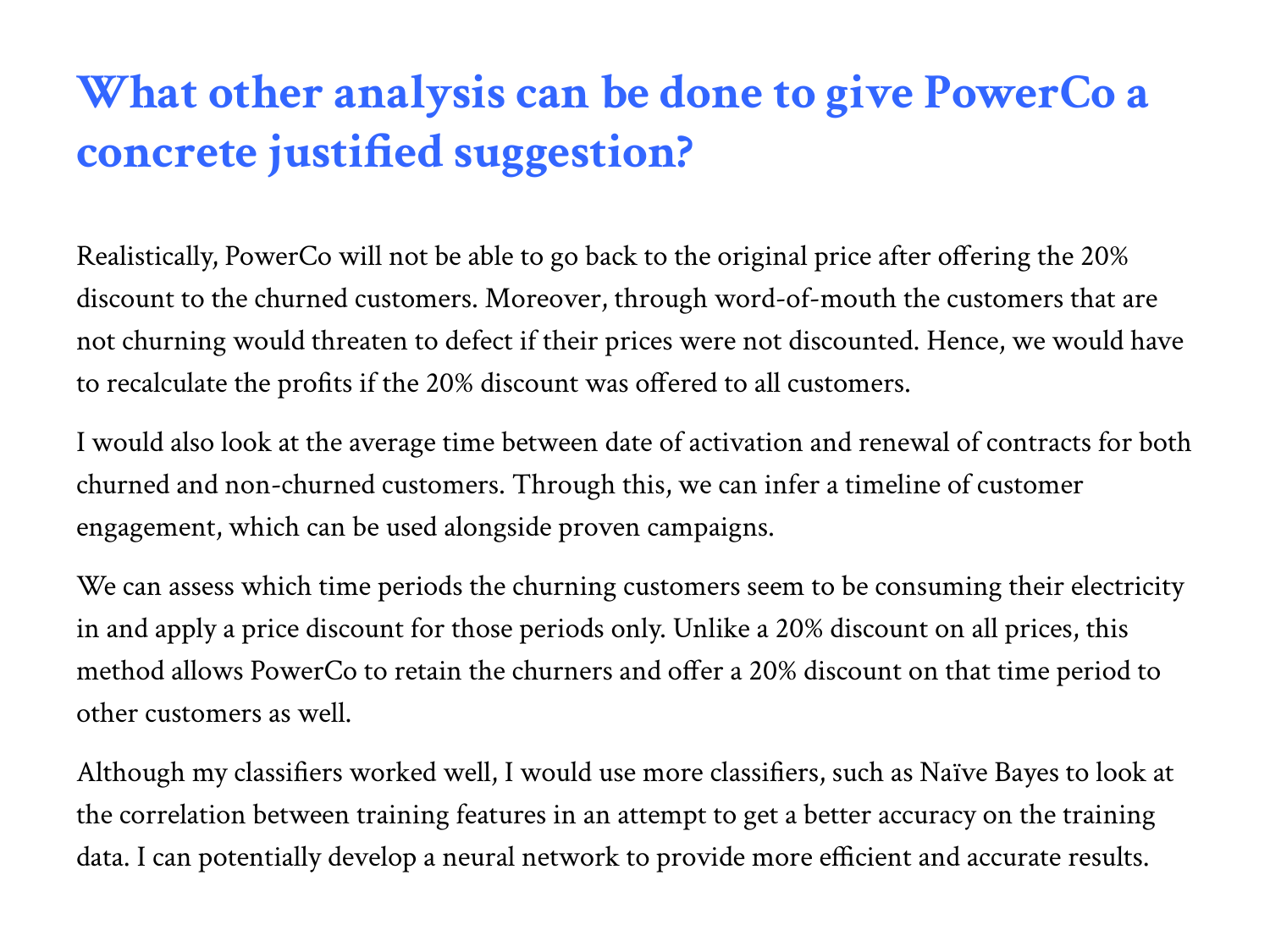

# What other analysis can be done to give PowerCo a concrete justified suggestion?
Realistically, PowerCo will not be able to go back to the original price after offering the 20% discount to the churned customers. Moreover, through word-of-mouth the customers that are not churning would threaten to defect if their prices were not discounted. Hence, we would have to recalculate the profits if the 20% discount was offered to all customers.

I would also look at the average time between date of activation and renewal of contracts for both churned and non-churned customers. Through this, we can infer a timeline of customer engagement, which can be used alongside proven campaigns.

We can assess which time periods the churning customers seem to be consuming their electricity in and apply a price discount for those periods only. Unlike a 20% discount on all prices, this method allows PowerCo to retain the churners and offer a 20% discount on that time period to other customers as well.

Although my classifiers worked well, I would use more classifiers, such as Naïve Bayes to look at the correlation between training features in an attempt to get a better accuracy on the training data. I can potentially develop a neural network to provide more efficient and accurate results.